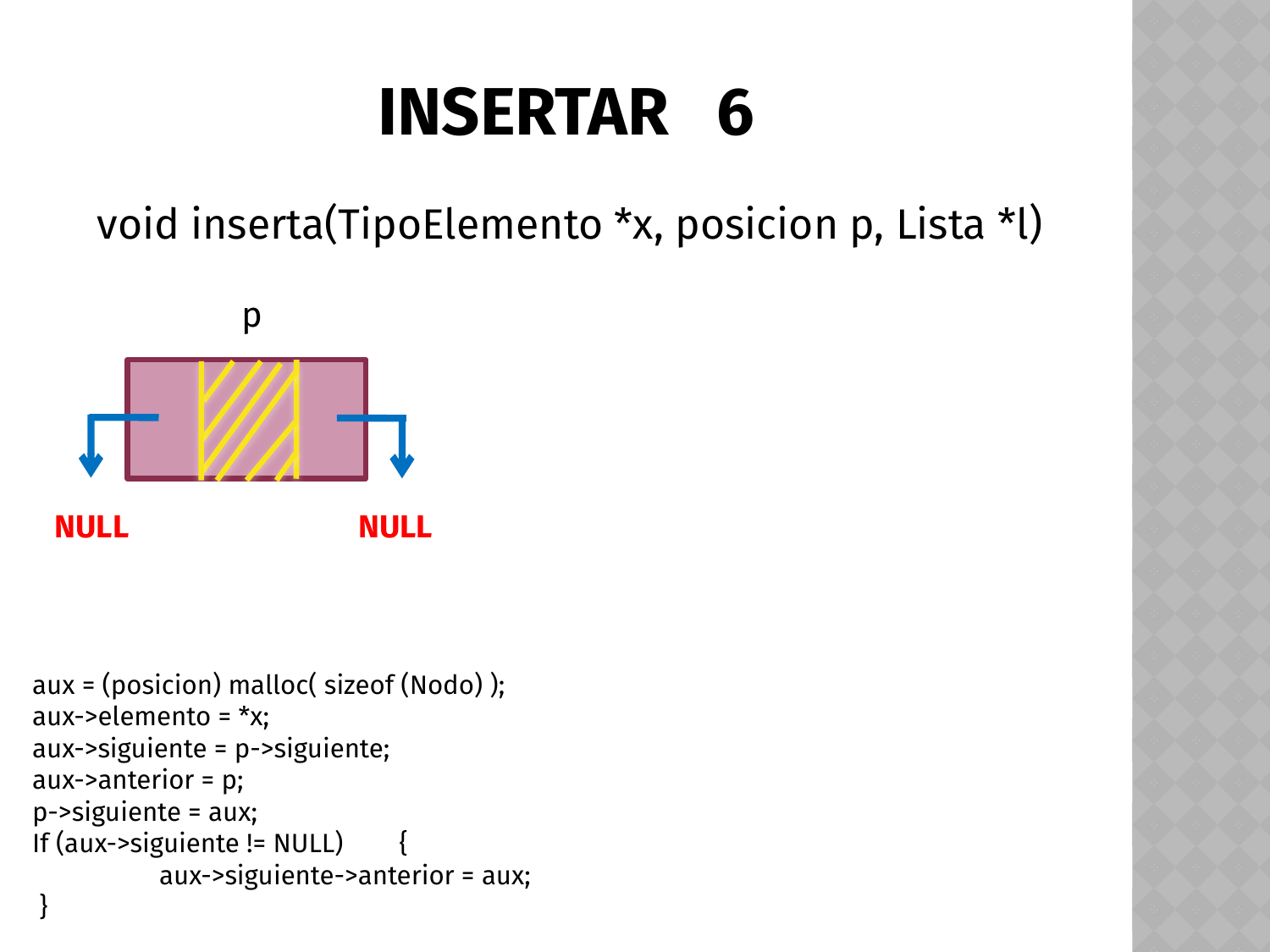

# INSERTAR   6
void inserta(TipoElemento *x, posicion p, Lista *l)
p

NULL
NULL
aux = (posicion) malloc( sizeof (Nodo) );
aux->elemento = *x;
aux->siguiente = p->siguiente;
aux->anterior = p;
p->siguiente = aux;
If (aux->siguiente != NULL)        {
	aux->siguiente->anterior = aux;
 }